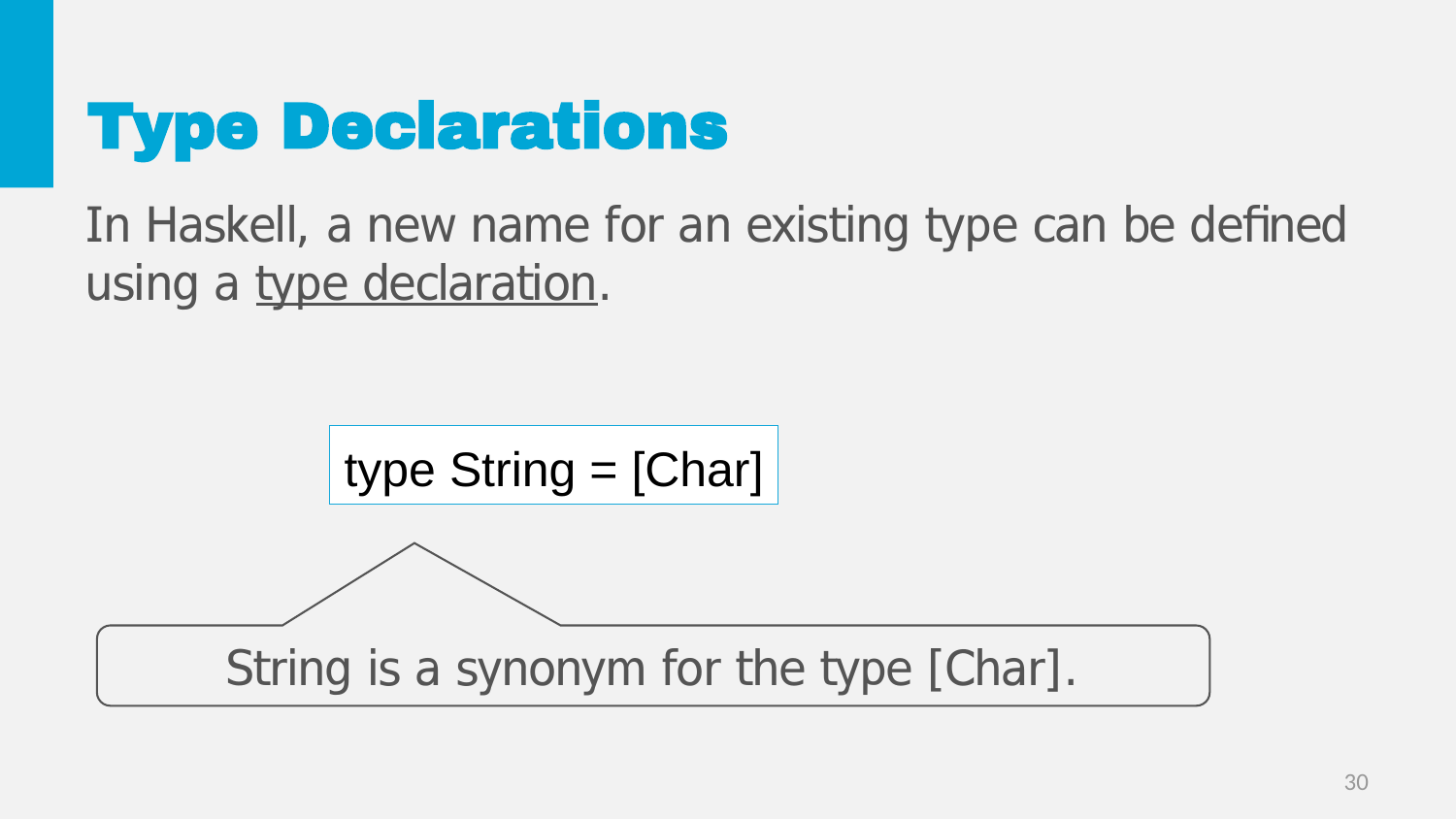

# Type Declarations
In Haskell, a new name for an existing type can be defined using a type declaration.
type String = [Char]
String is a synonym for the type [Char].
30